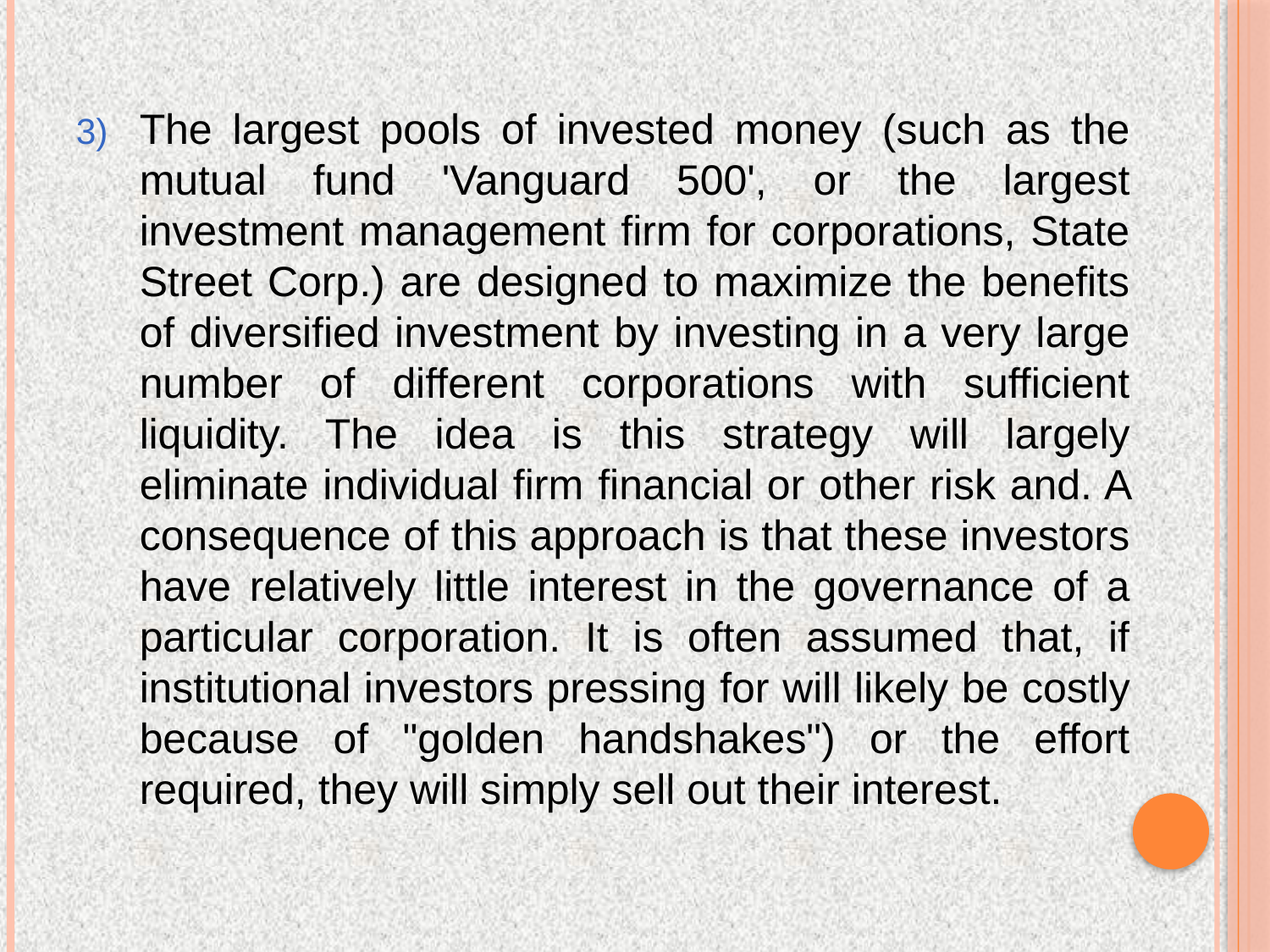

The largest pools of invested money (such as the mutual fund 'Vanguard 500', or the largest investment management firm for corporations, State Street Corp.) are designed to maximize the benefits of diversified investment by investing in a very large number of different corporations with sufficient liquidity. The idea is this strategy will largely eliminate individual firm financial or other risk and. A consequence of this approach is that these investors have relatively little interest in the governance of a particular corporation. It is often assumed that, if institutional investors pressing for will likely be costly because of "golden handshakes") or the effort required, they will simply sell out their interest.